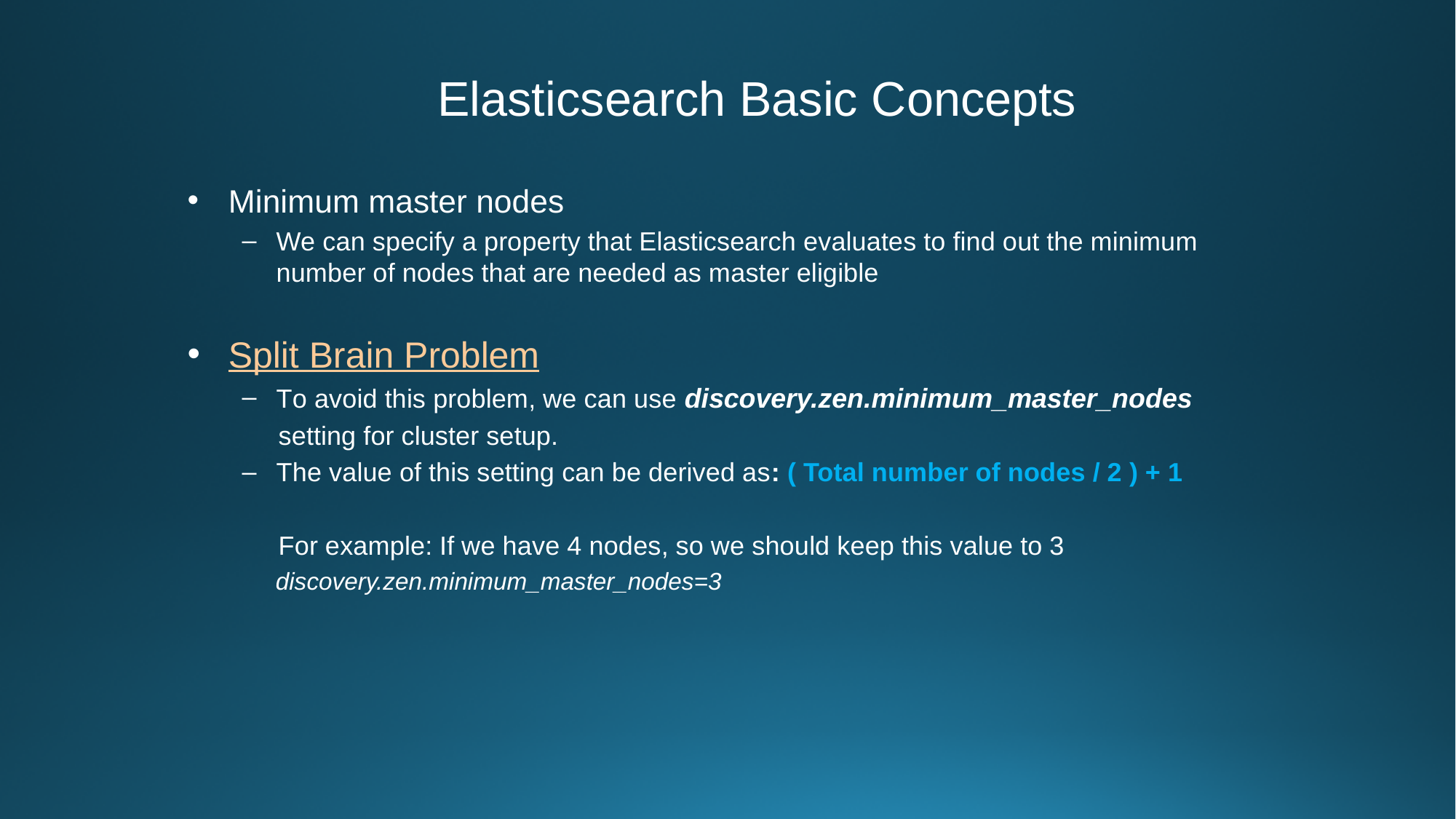

Elasticsearch Basic Concepts
Minimum master nodes
We can specify a property that Elasticsearch evaluates to find out the minimum number of nodes that are needed as master eligible

Split Brain Problem
To avoid this problem, we can use discovery.zen.minimum_master_nodes
     setting for cluster setup.
The value of this setting can be derived as: ( Total number of nodes / 2 ) + 1

     For example: If we have 4 nodes, so we should keep this value to 3
     discovery.zen.minimum_master_nodes=3